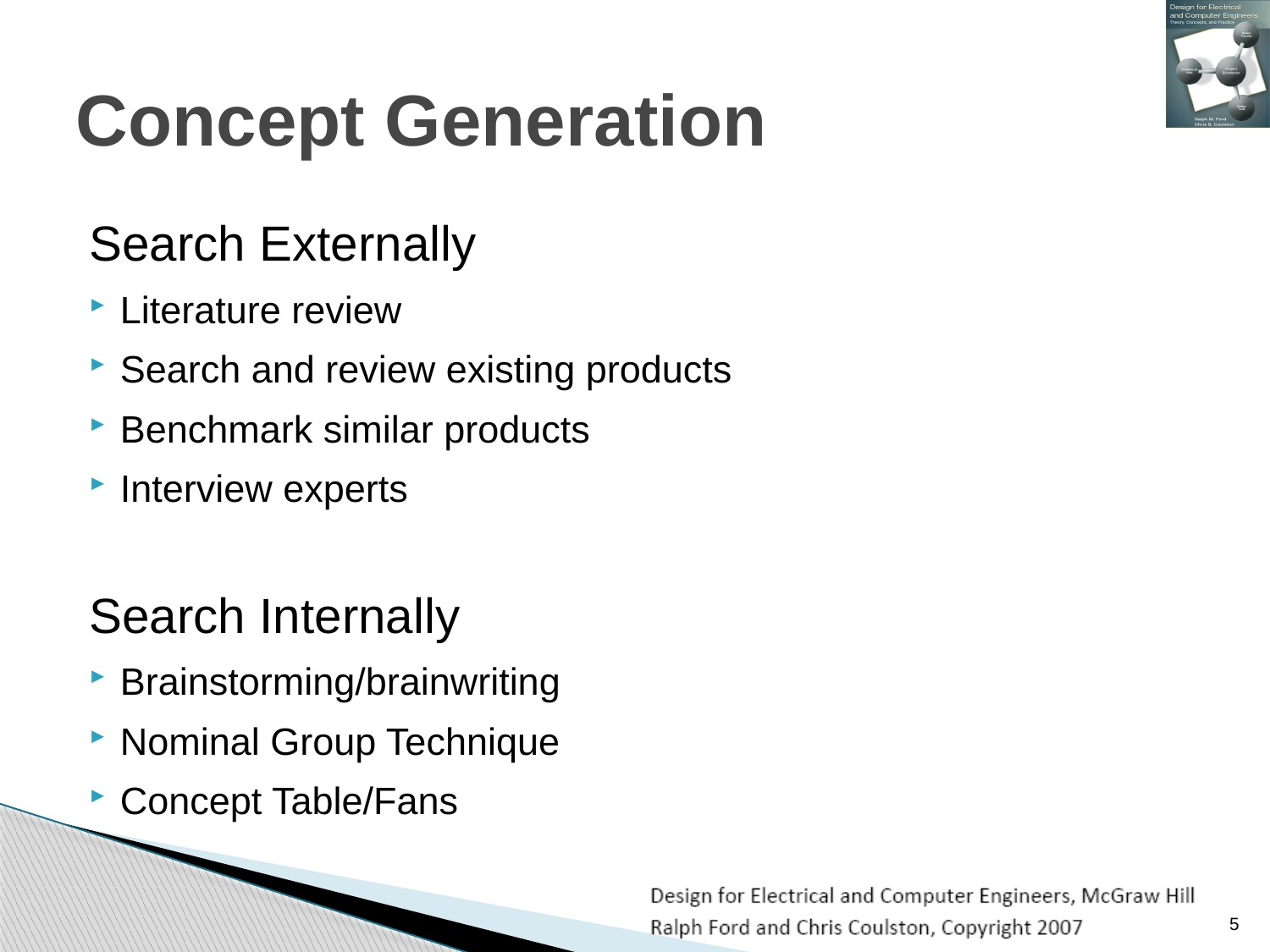

# Concept Generation
Search Externally
Literature review
Search and review existing products
Benchmark similar products
Interview experts

Search Internally
Brainstorming/brainwriting
Nominal Group Technique
Concept Table/Fans
5